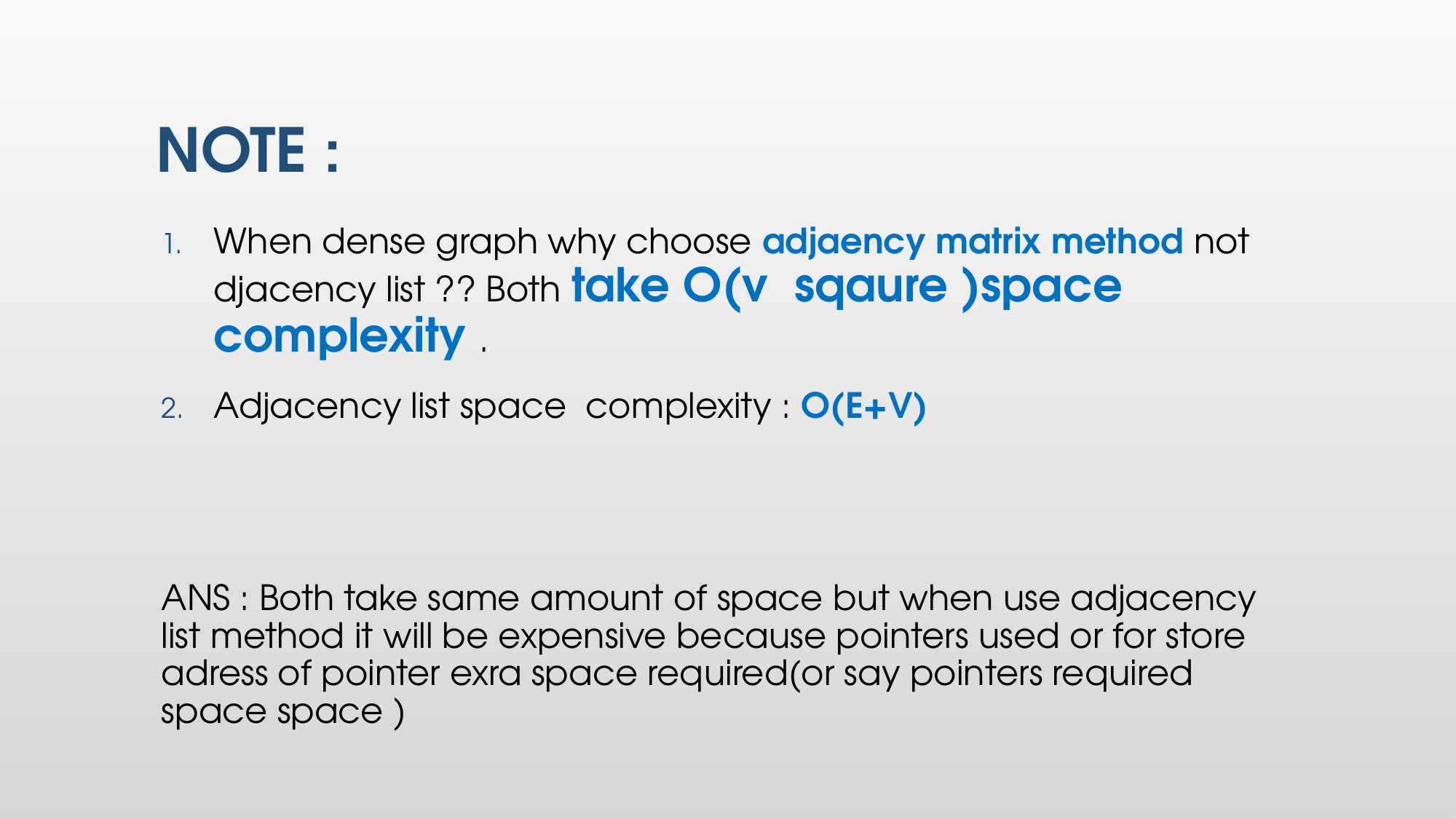

# NOTE :
When dense graph why choose adjaency matrix method not djacency list ?? Both take O(v  sqaure )space complexity .
Adjacency list space  complexity : O(E+V)

ANS : Both take same amount of space but when use adjacency list method it will be expensive because pointers used or for store adress of pointer exra space required(or say pointers required space space )